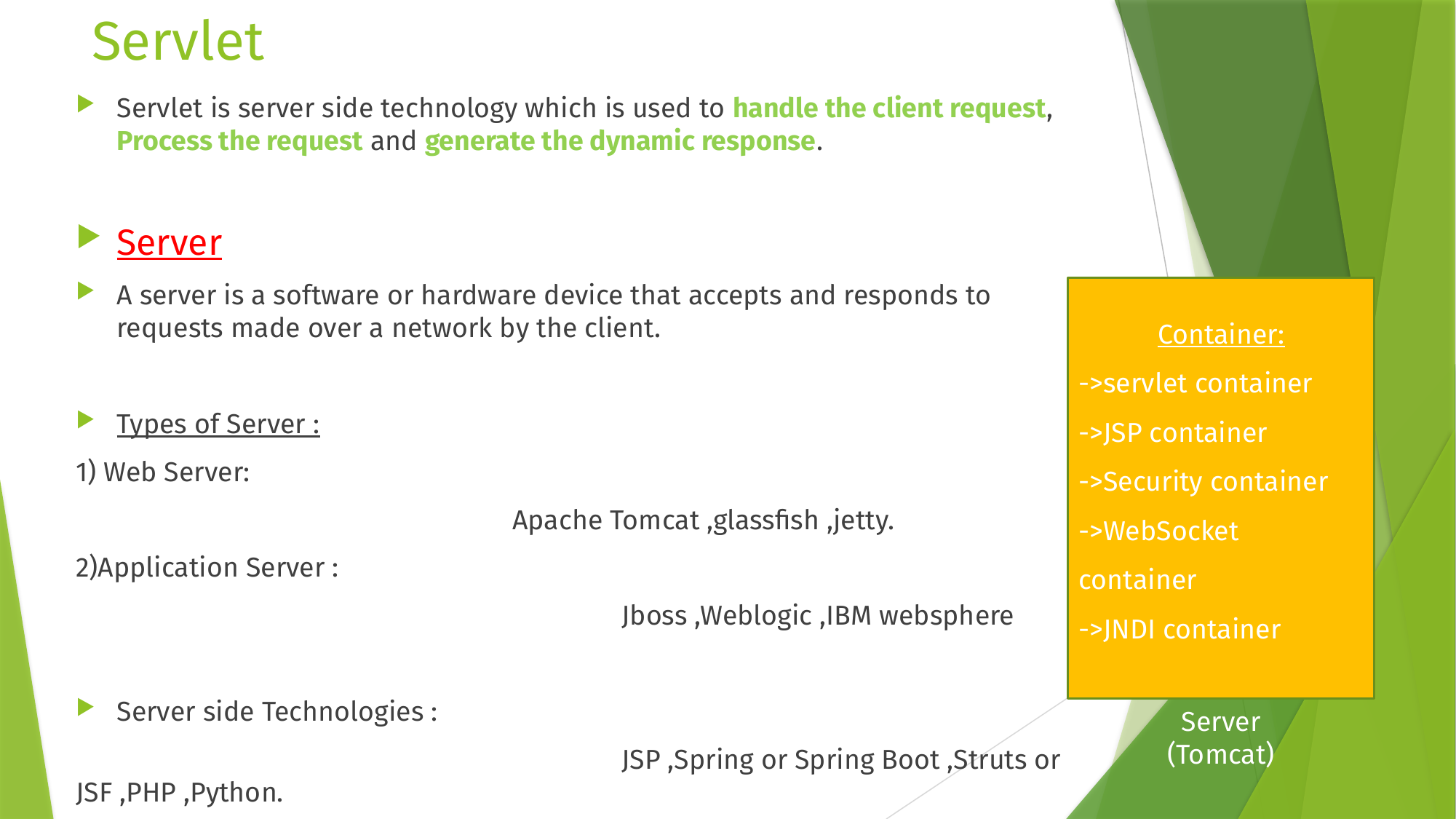

# Servlet
Servlet is server side technology which is used to handle the client request, Process the request and generate the dynamic response.

Server
A server is a software or hardware device that accepts and responds to requests made over a network by the client.

Types of Server :
1) Web Server:
				Apache Tomcat ,glassfish ,jetty.
2)Application Server :
					Jboss ,Weblogic ,IBM websphere

Server side Technologies :
					JSP ,Spring or Spring Boot ,Struts or JSF ,PHP ,Python.
Container:
->servlet container
->JSP container
->Security container
->WebSocket container
->JNDI container

Server
(Tomcat)